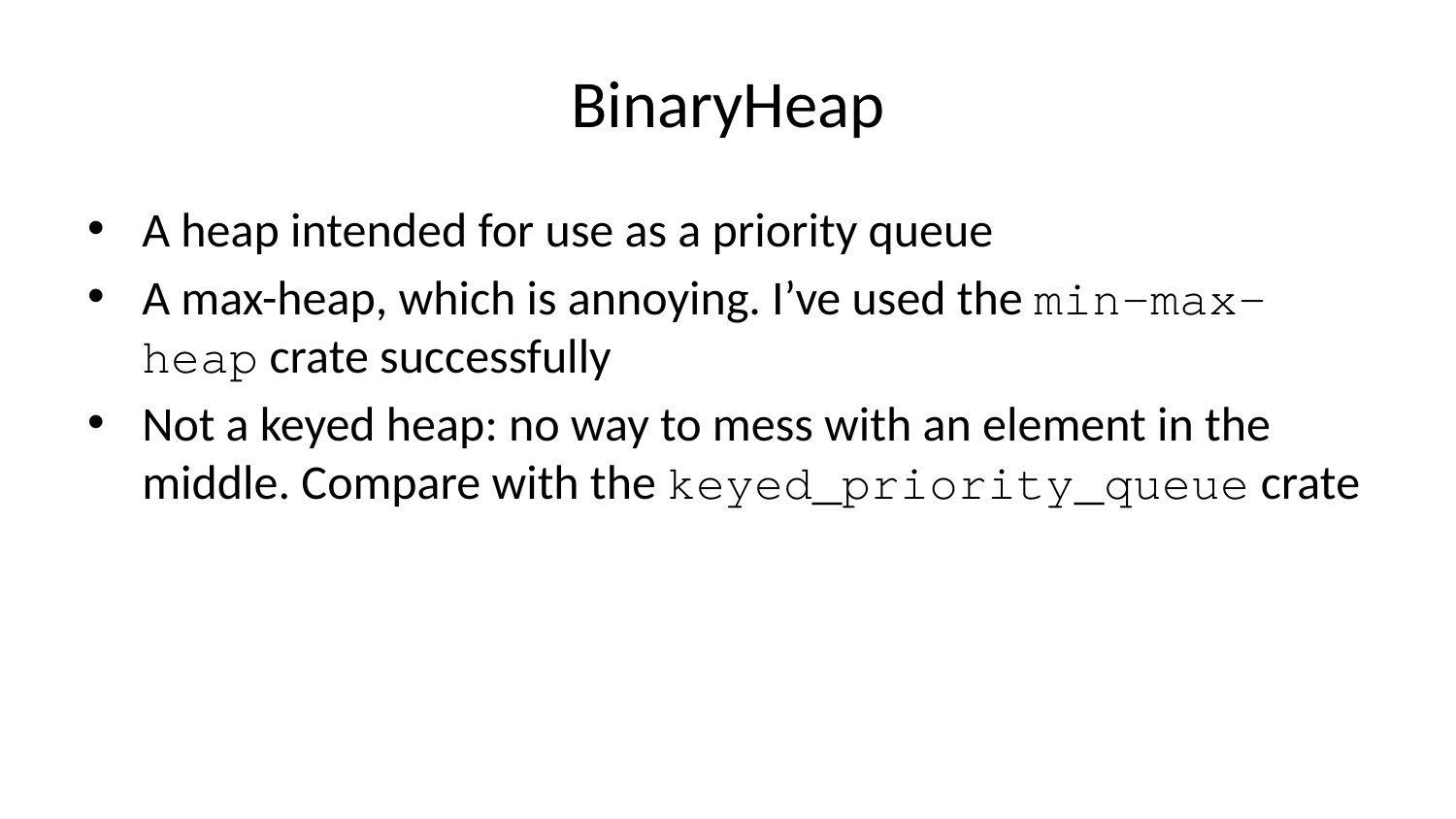

# BinaryHeap
A heap intended for use as a priority queue
A max-heap, which is annoying. I’ve used the min-max-heap crate successfully
Not a keyed heap: no way to mess with an element in the middle. Compare with the keyed_priority_queue crate